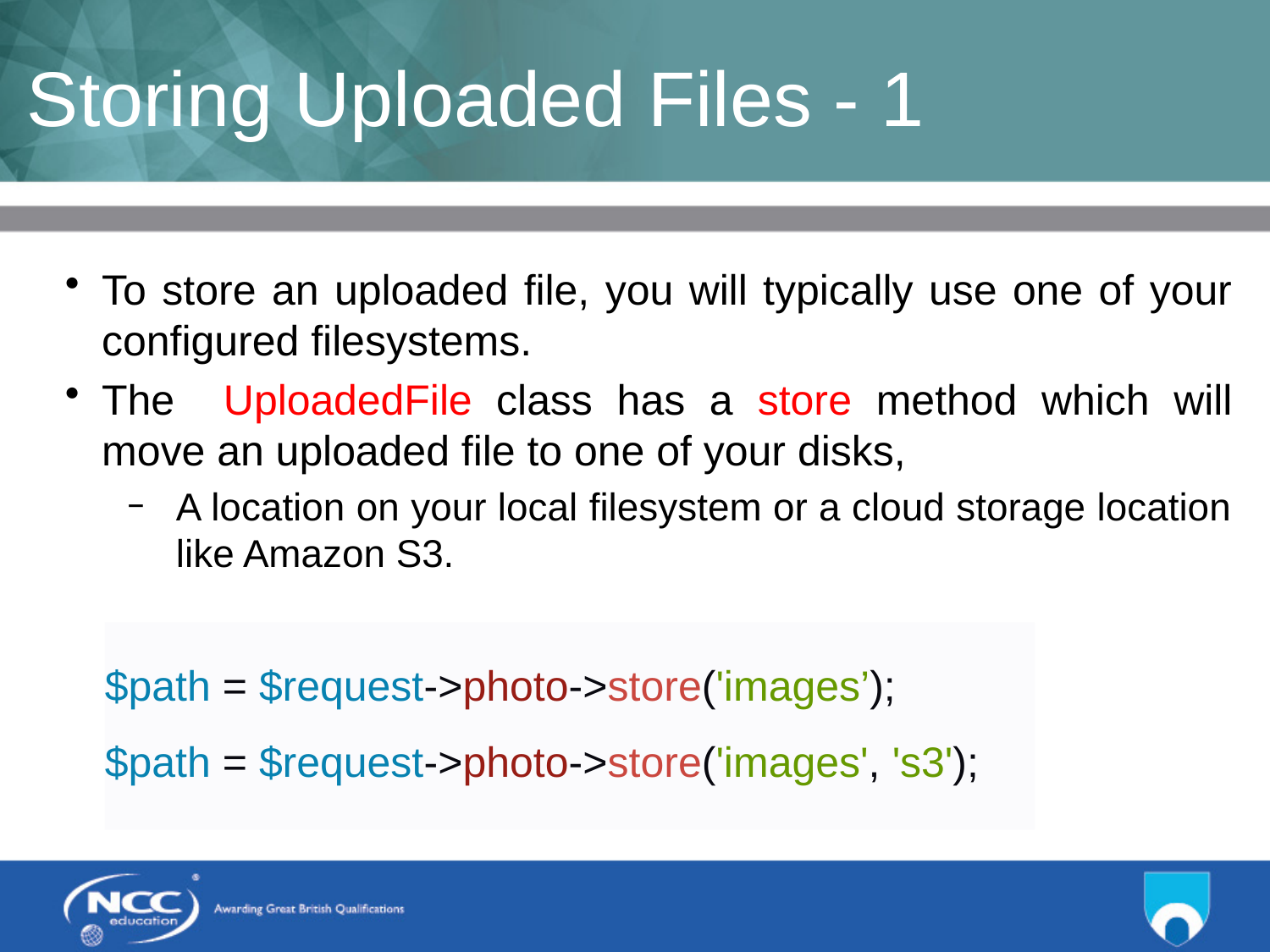

# Storing Uploaded Files - 1
To store an uploaded file, you will typically use one of your configured filesystems.
The  UploadedFile class has a store method which will move an uploaded file to one of your disks,
A location on your local filesystem or a cloud storage location like Amazon S3.

$path = $request->photo->store('images’);
$path = $request->photo->store('images', 's3');